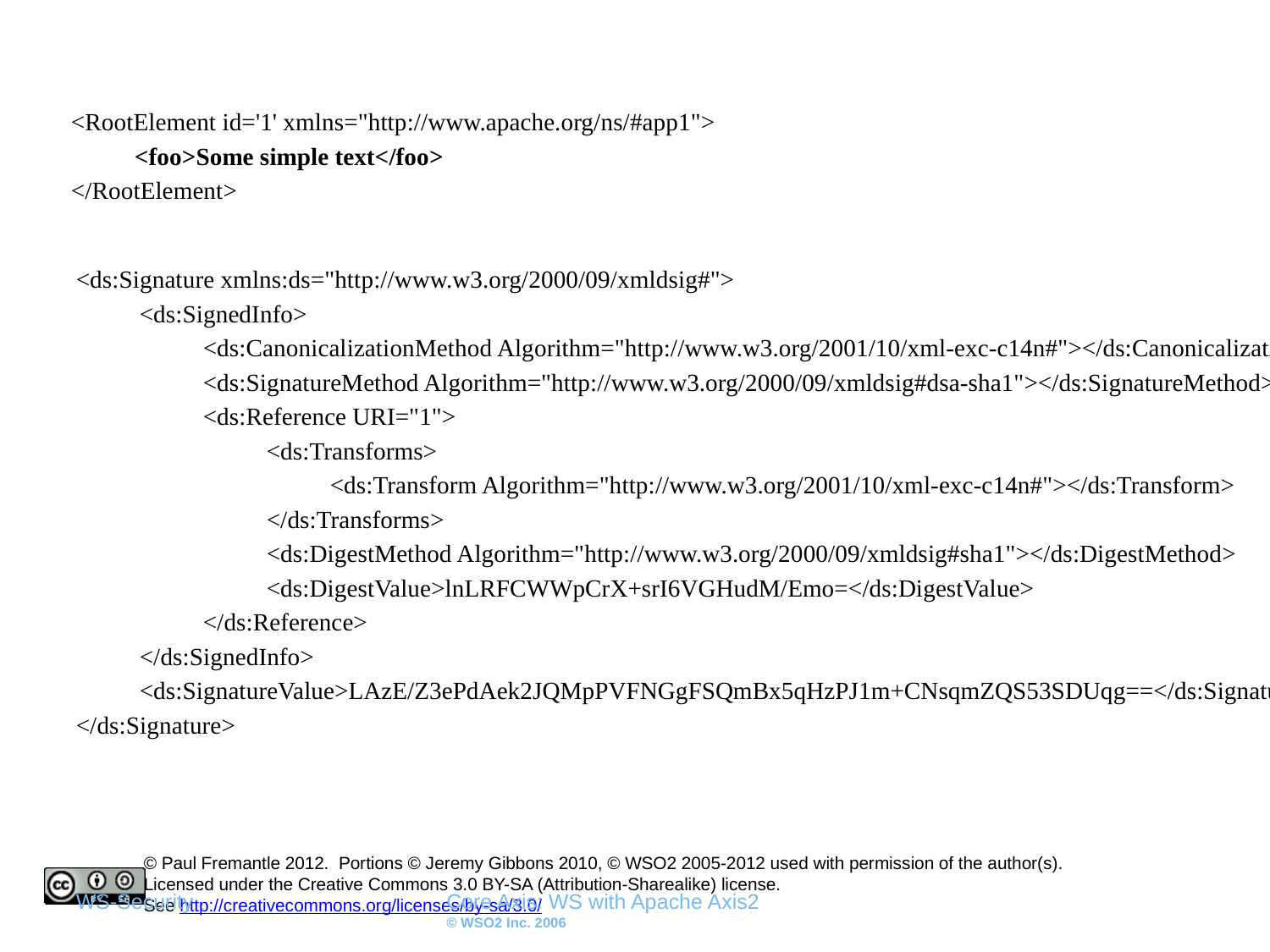

<RootElement id='1' xmlns="http://www.apache.org/ns/#app1">
	<foo>Some simple text</foo>
</RootElement>
<ds:Signature xmlns:ds="http://www.w3.org/2000/09/xmldsig#">
	<ds:SignedInfo>
		<ds:CanonicalizationMethod Algorithm="http://www.w3.org/2001/10/xml-exc-c14n#"></ds:CanonicalizationMethod>
		<ds:SignatureMethod Algorithm="http://www.w3.org/2000/09/xmldsig#dsa-sha1"></ds:SignatureMethod>
		<ds:Reference URI="1">
			<ds:Transforms>
				<ds:Transform Algorithm="http://www.w3.org/2001/10/xml-exc-c14n#"></ds:Transform>
			</ds:Transforms>
			<ds:DigestMethod Algorithm="http://www.w3.org/2000/09/xmldsig#sha1"></ds:DigestMethod>
			<ds:DigestValue>lnLRFCWWpCrX+srI6VGHudM/Emo=</ds:DigestValue>
		</ds:Reference>
	</ds:SignedInfo>
	<ds:SignatureValue>LAzE/Z3ePdAek2JQMpPVFNGgFSQmBx5qHzPJ1m+CNsqmZQS53SDUqg==</ds:SignatureValue>
</ds:Signature>
WS-Security
Core Axis: WS with Apache Axis2
© WSO2 Inc. 2006